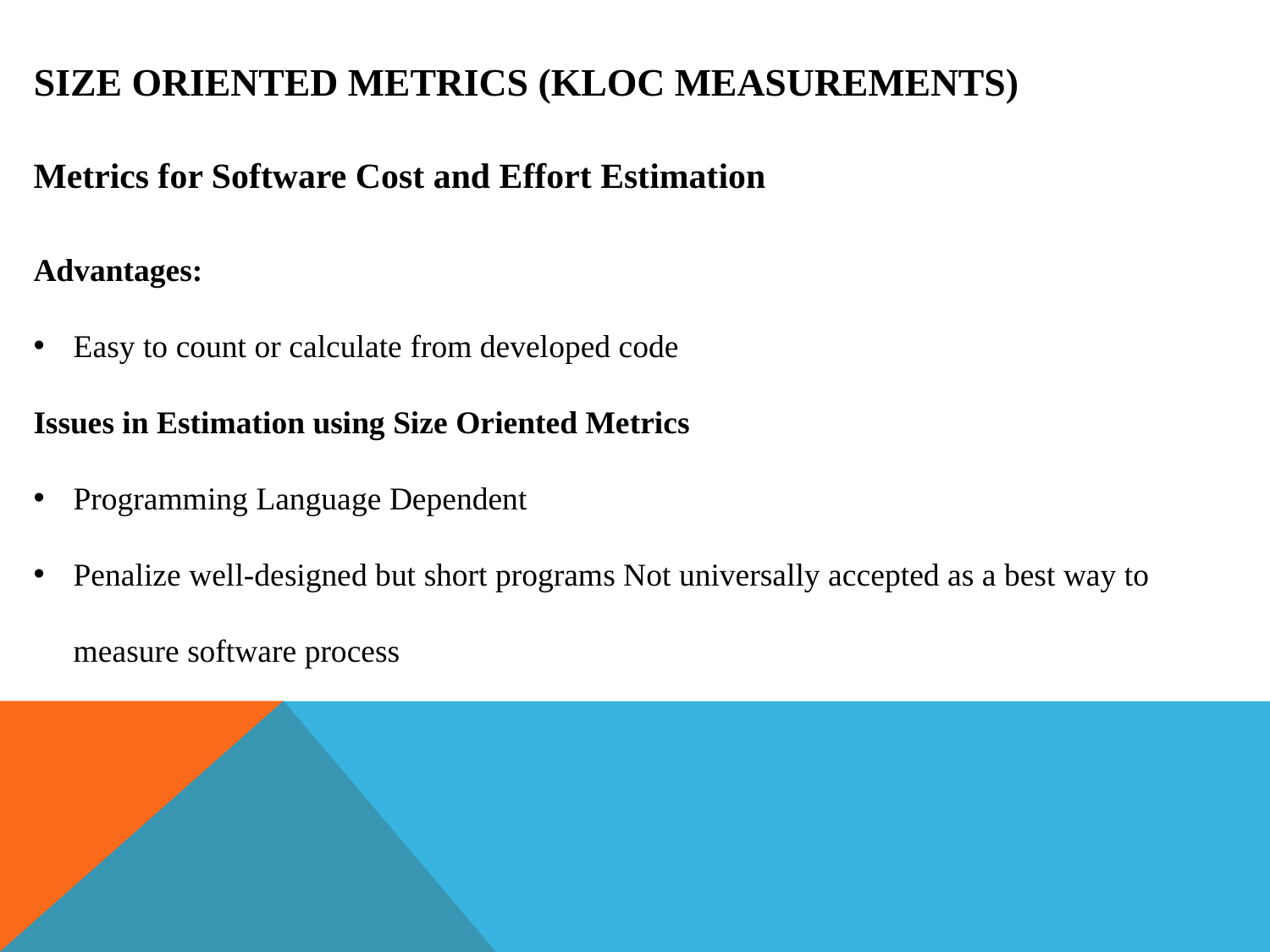

Size Oriented Metrics (KLOC Measurements)
Metrics for Software Cost and Effort Estimation
Advantages:
Easy to count or calculate from developed code
Issues in Estimation using Size Oriented Metrics
Programming Language Dependent
Penalize well-designed but short programs Not universally accepted as a best way to measure software process